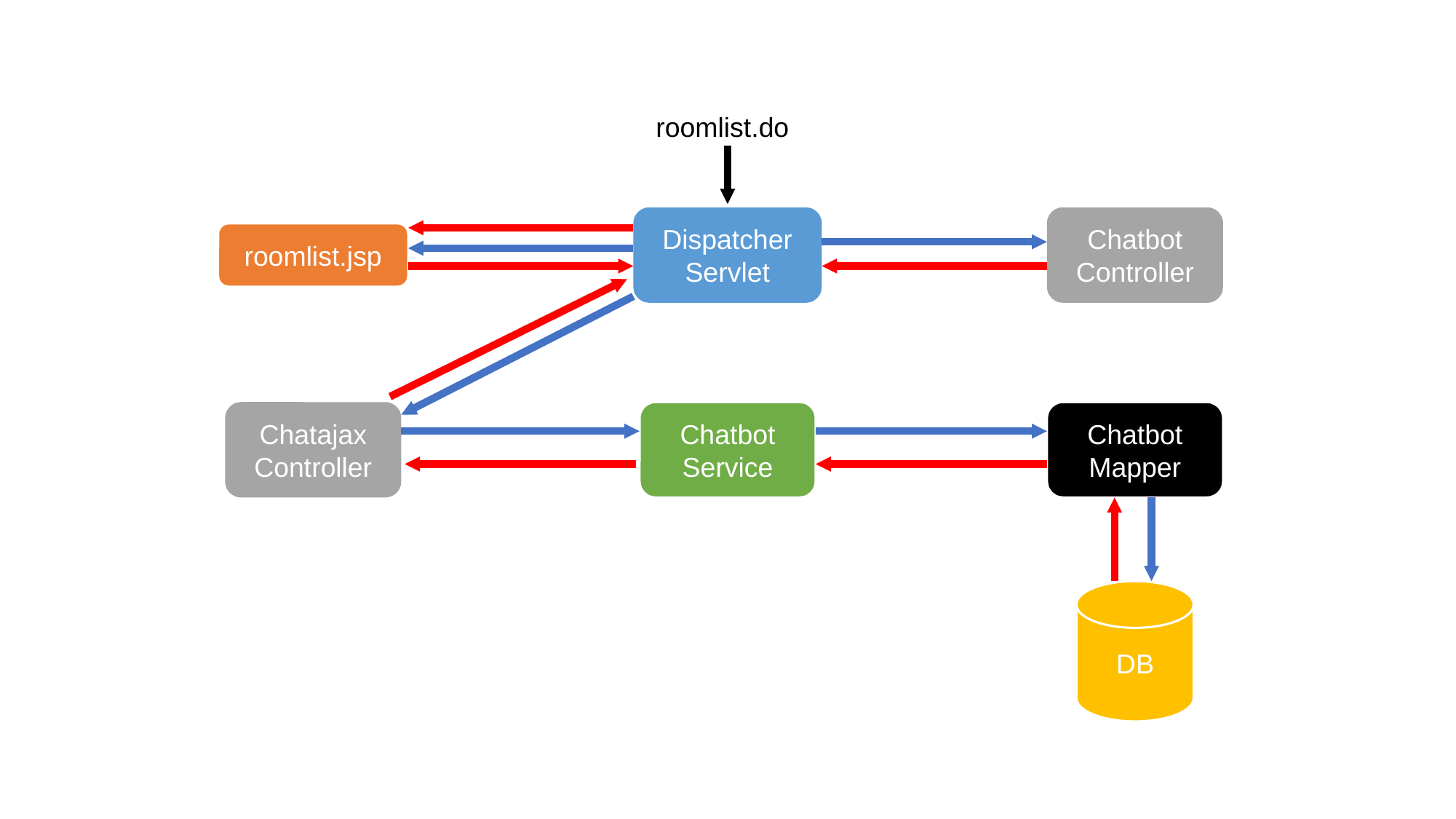

roomlist.do
Dispatcher Servlet
Chatbot Controller
roomlist.jsp
Chatajax Controller
Chatbot Service
Chatbot Mapper
DB